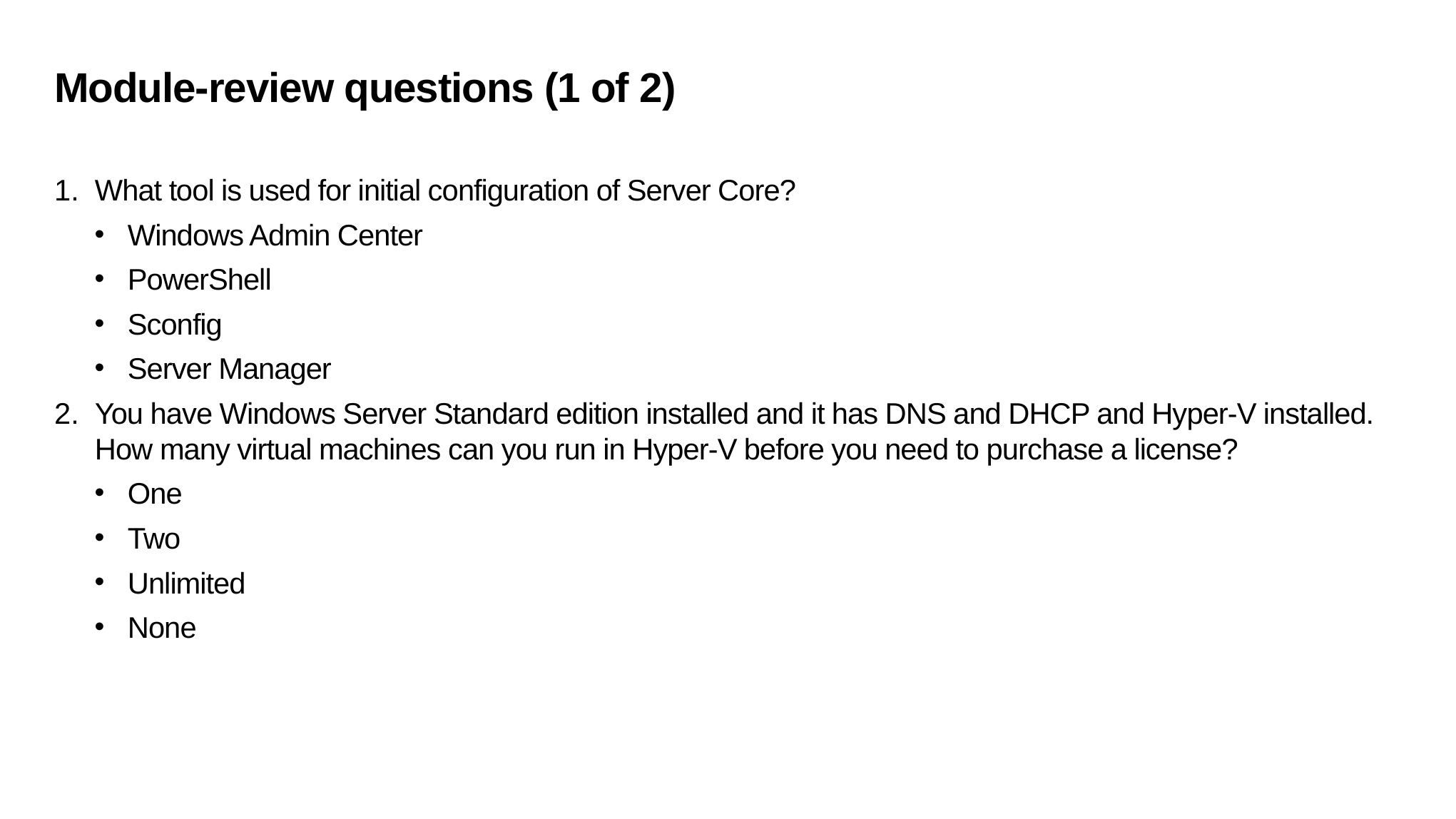

# Module-review questions (1 of 2)
What tool is used for initial configuration of Server Core?
Windows Admin Center
PowerShell
Sconfig
Server Manager
You have Windows Server Standard edition installed and it has DNS and DHCP and Hyper-V installed. How many virtual machines can you run in Hyper-V before you need to purchase a license?
One
Two
Unlimited
None